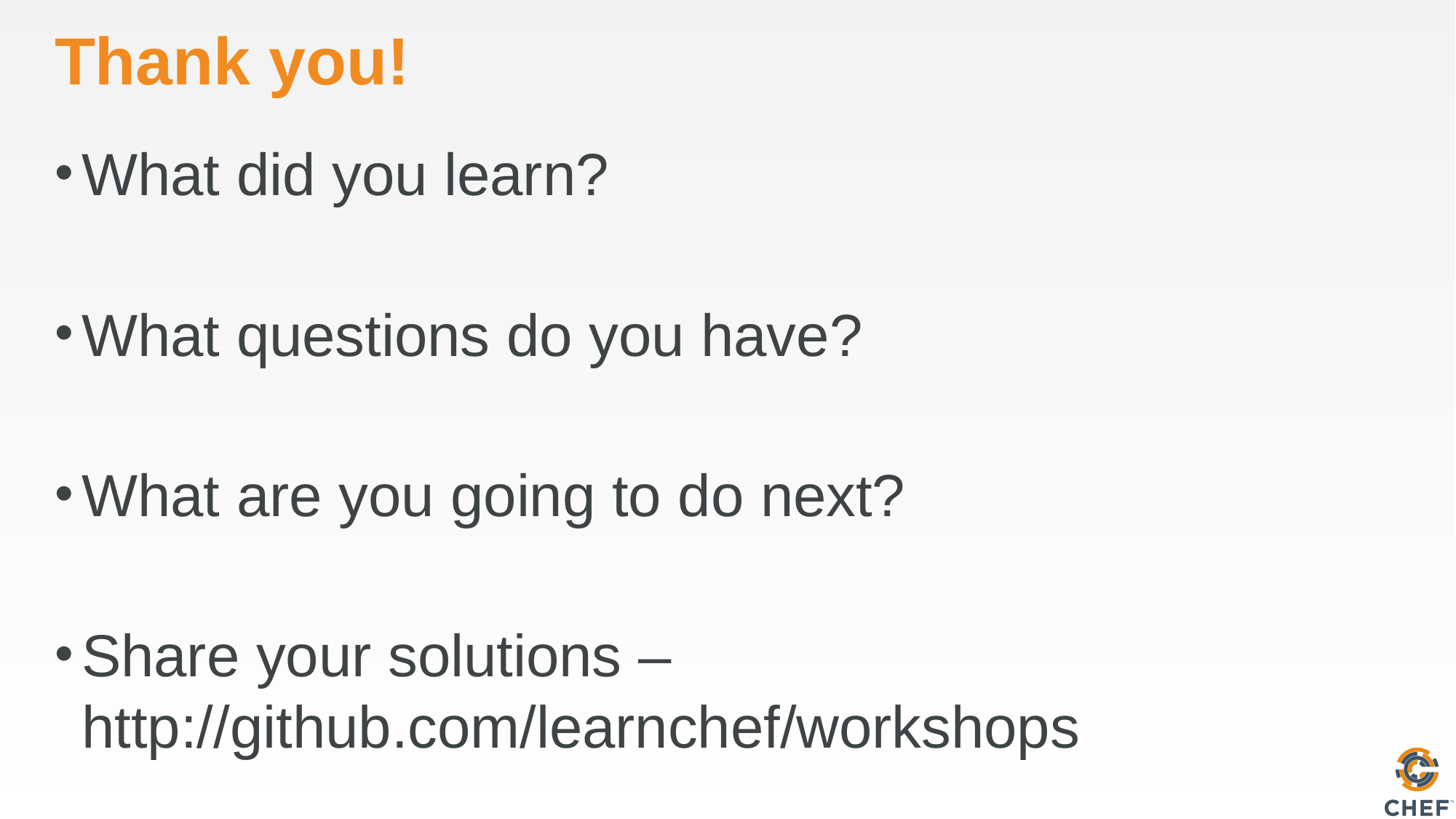

# Thank you!
What did you learn?

What questions do you have?

What are you going to do next?

Share your solutions – http://github.com/learnchef/workshops